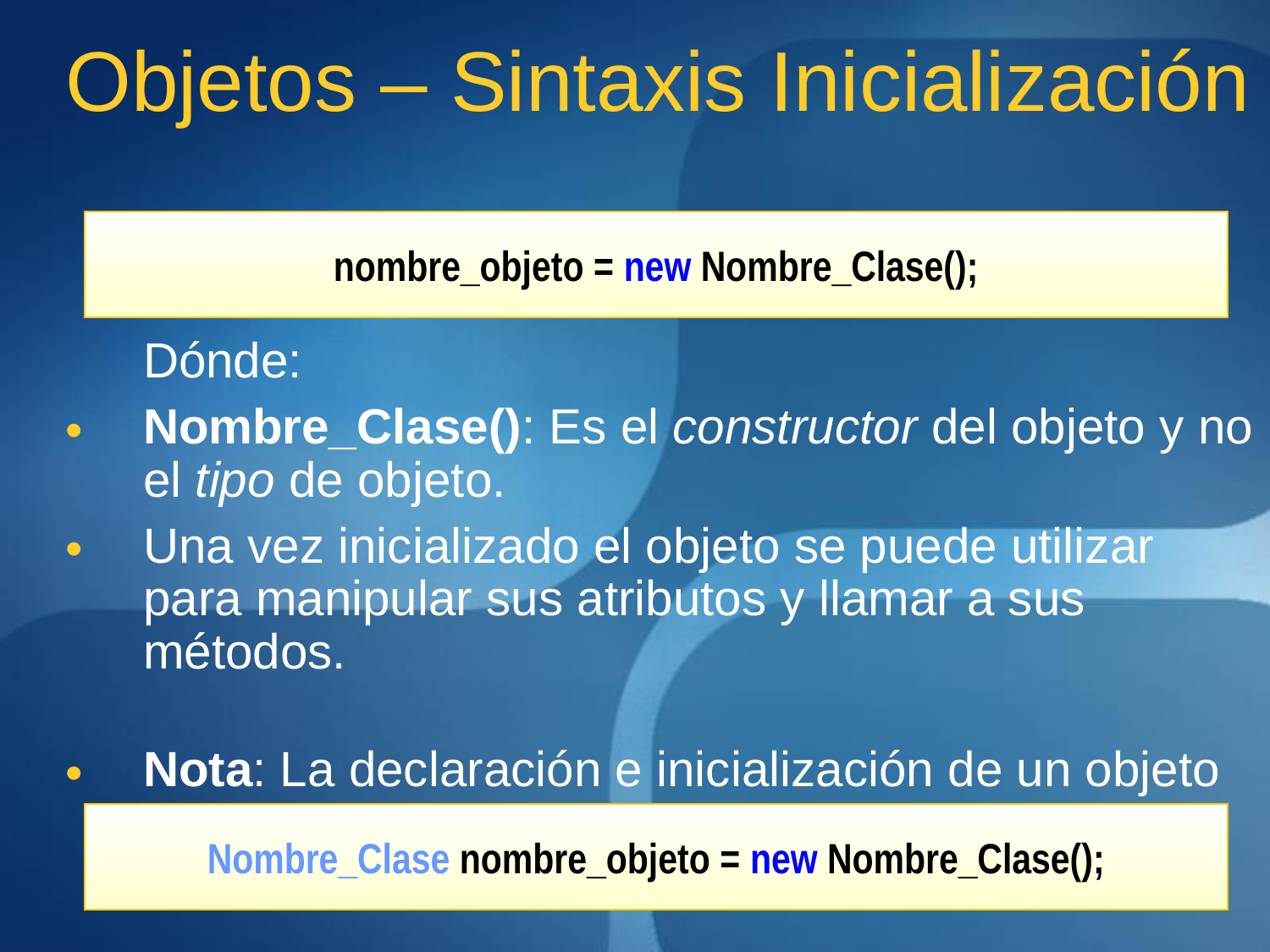

# Objetos – Sintaxis Inicialización
nombre_objeto = new Nombre_Clase();

	Dónde:
Nombre_Clase(): Es el constructor del objeto y no el tipo de objeto.
Una vez inicializado el objeto se puede utilizar para manipular sus atributos y llamar a sus métodos.

Nota: La declaración e inicialización de un objeto se puede hacer en una misma instrucción. Ejemplo:
Nombre_Clase nombre_objeto = new Nombre_Clase();